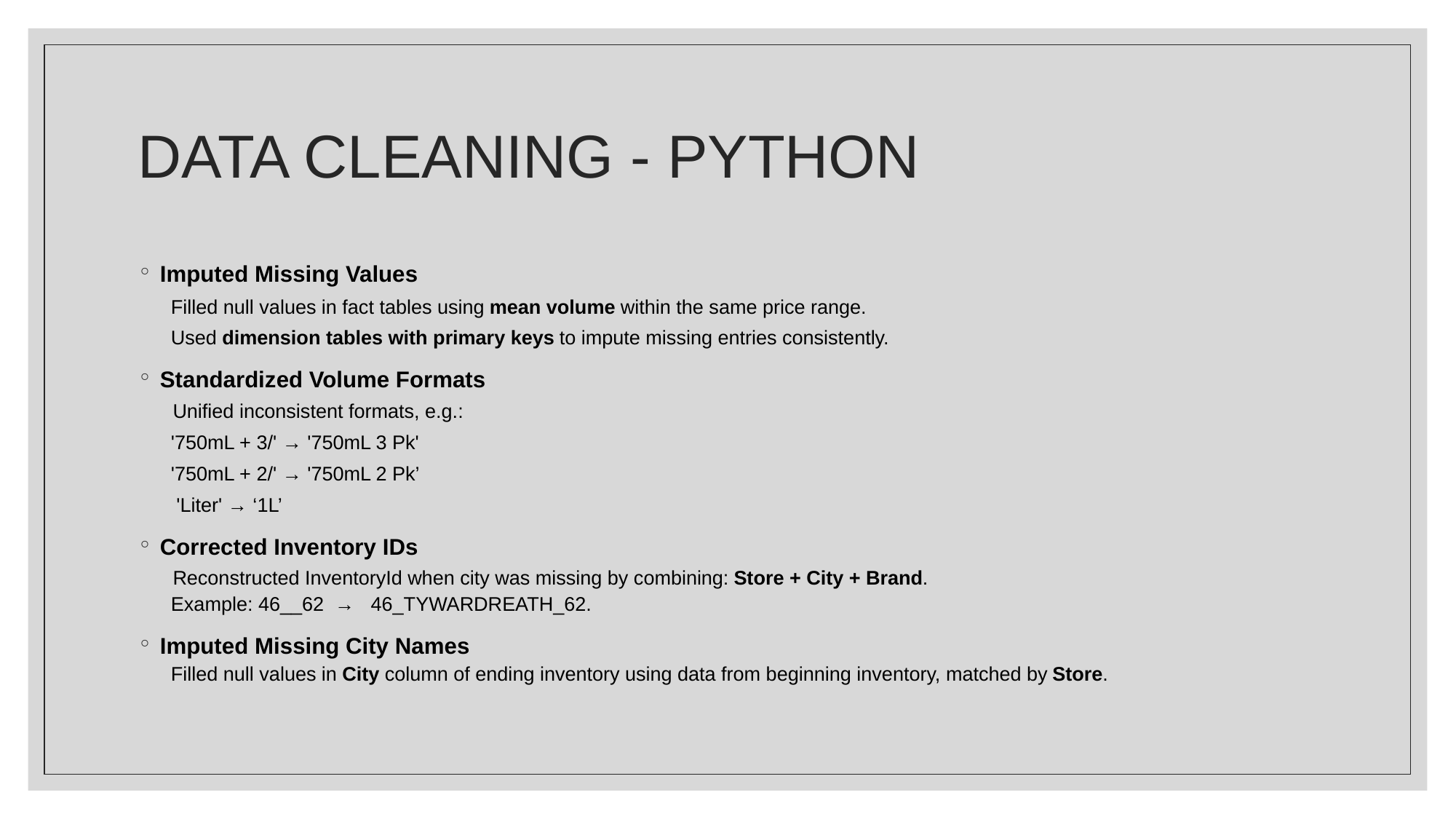

# DATA CLEANING - PYTHON
Imputed Missing Values
Filled null values in fact tables using mean volume within the same price range.
Used dimension tables with primary keys to impute missing entries consistently.
Standardized Volume Formats
  Unified inconsistent formats, e.g.:
'750mL + 3/' → '750mL 3 Pk'
'750mL + 2/' → '750mL 2 Pk’
 'Liter' → ‘1L’
Corrected Inventory IDs
  Reconstructed InventoryId when city was missing by combining: Store + City + Brand.
  Example: 46__62  →   46_TYWARDREATH_62.
Imputed Missing City Names
  Filled null values in City column of ending inventory using data from beginning inventory, matched by Store.